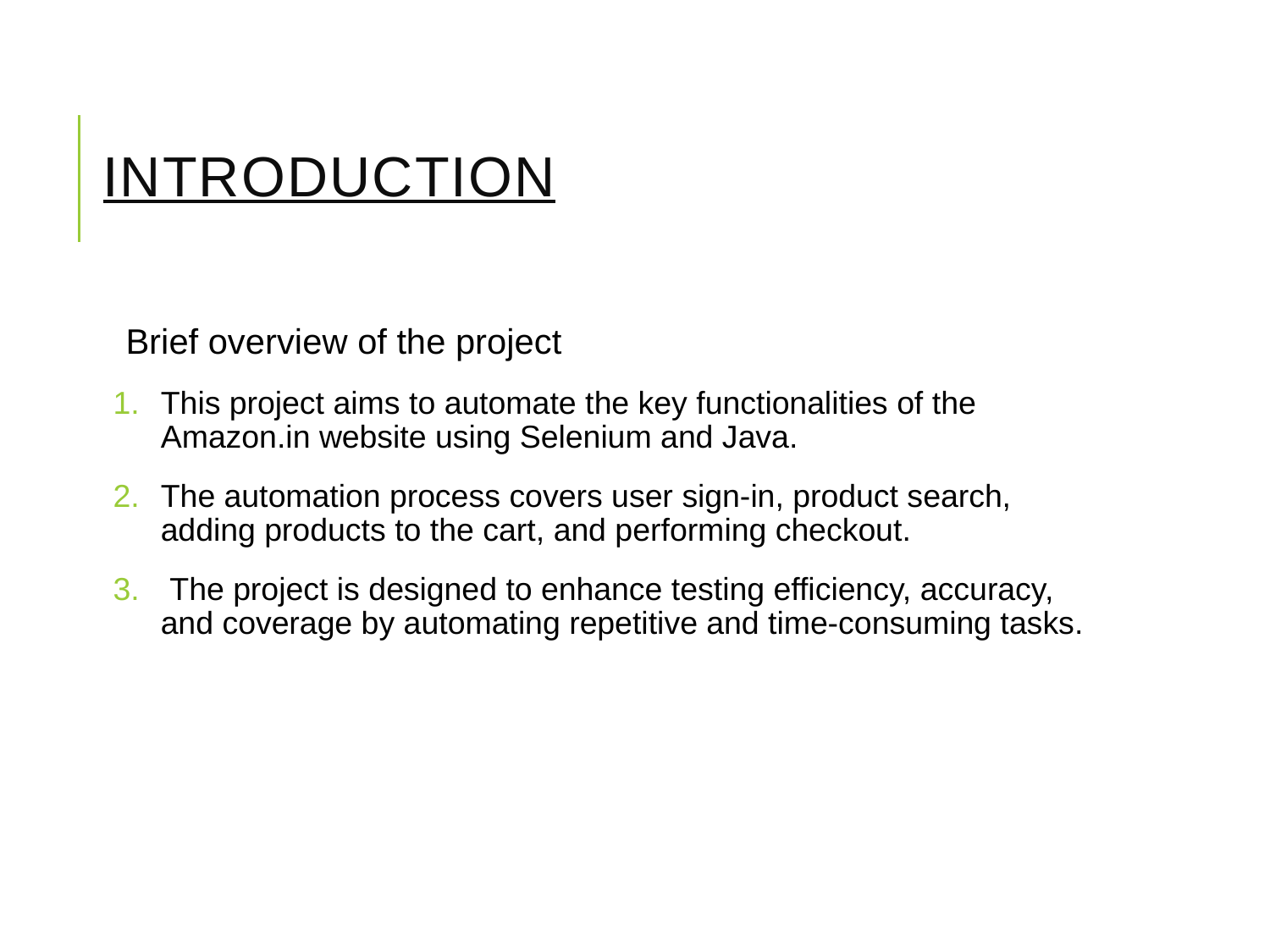

# Introduction
Brief overview of the project
This project aims to automate the key functionalities of the Amazon.in website using Selenium and Java.
The automation process covers user sign-in, product search, adding products to the cart, and performing checkout.
 The project is designed to enhance testing efficiency, accuracy, and coverage by automating repetitive and time-consuming tasks.